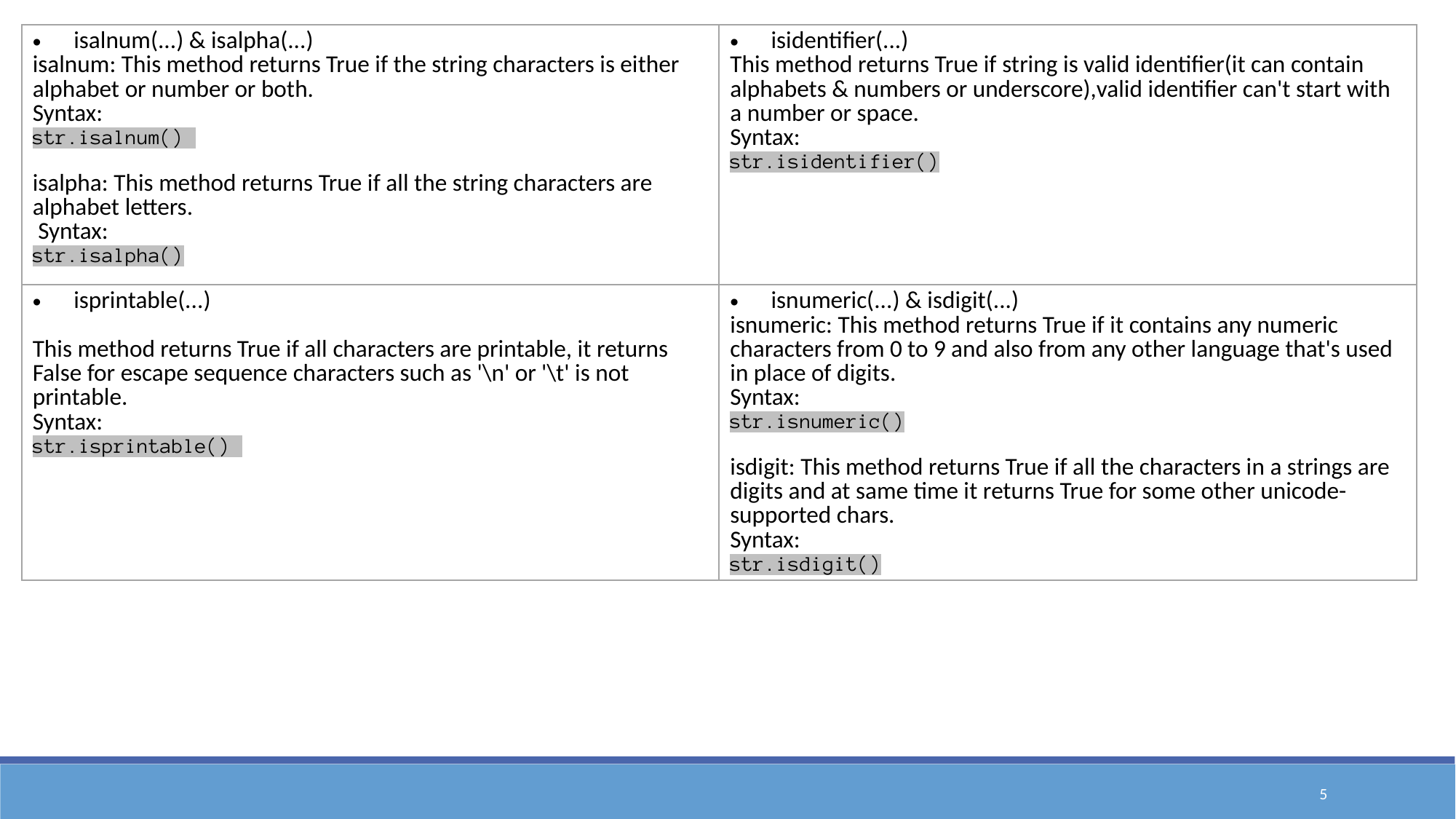

| isalnum(...) & isalpha(...) isalnum: This method returns True if the string characters is either alphabet or number or both. Syntax: str.isalnum() isalpha: This method returns True if all the string characters are alphabet letters. Syntax: str.isalpha() | isidentifier(...) This method returns True if string is valid identifier(it can contain alphabets & numbers or underscore),valid identifier can't start with a number or space. Syntax: str.isidentifier() |
| --- | --- |
| isprintable(...) This method returns True if all characters are printable, it returns False for escape sequence characters such as '\n' or '\t' is not printable. Syntax: str.isprintable() | isnumeric(...) & isdigit(...) isnumeric: This method returns True if it contains any numeric characters from 0 to 9 and also from any other language that's used in place of digits. Syntax: str.isnumeric() isdigit: This method returns True if all the characters in a strings are digits and at same time it returns True for some other unicode-supported chars. Syntax: str.isdigit() |
5